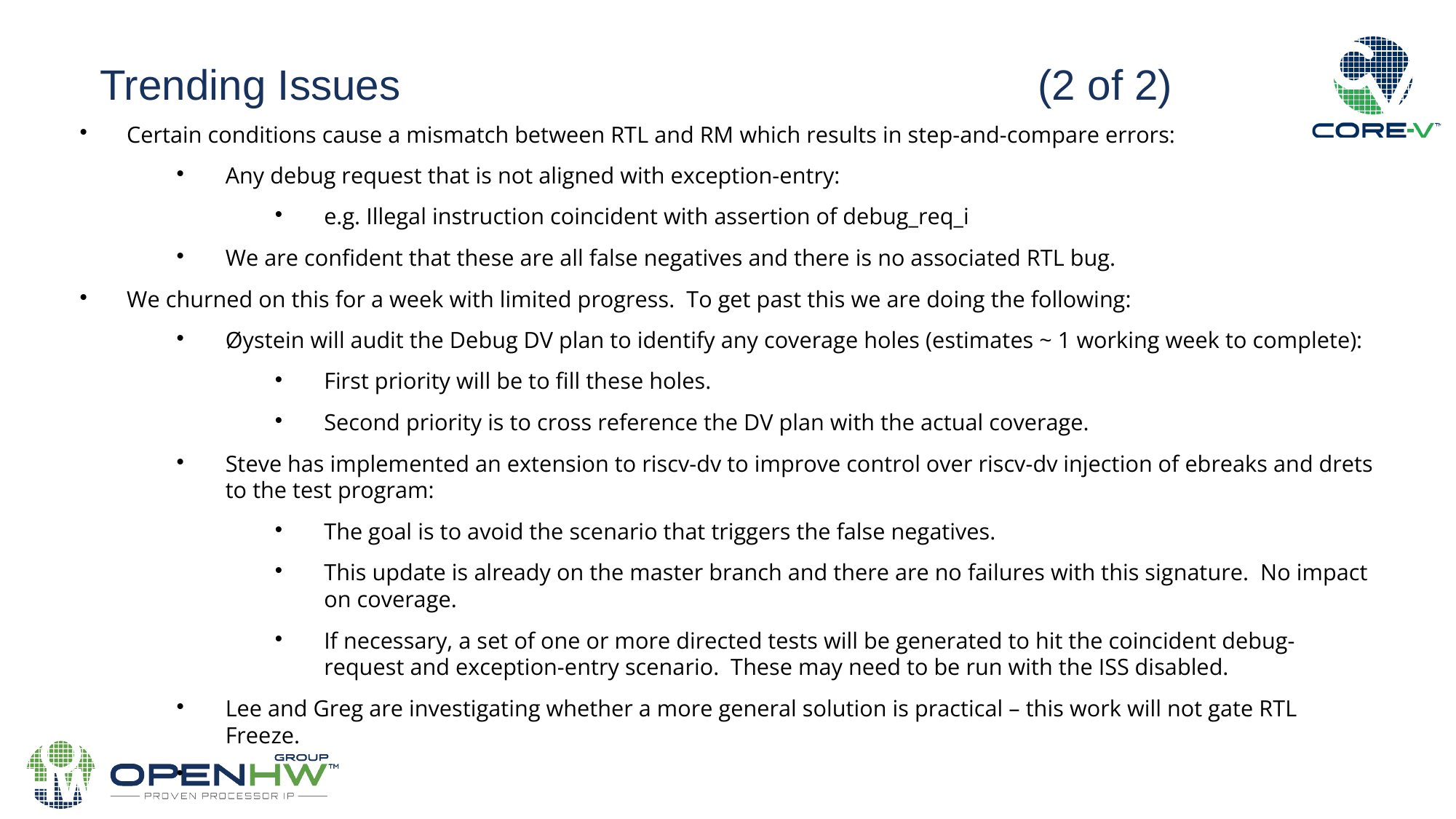

Trending Issues                                                      (2 of 2)
Certain conditions cause a mismatch between RTL and RM which results in step-and-compare errors:
Any debug request that is not aligned with exception-entry:
e.g. Illegal instruction coincident with assertion of debug_req_i
We are confident that these are all false negatives and there is no associated RTL bug.
We churned on this for a week with limited progress.  To get past this we are doing the following:
Øystein will audit the Debug DV plan to identify any coverage holes (estimates ~ 1 working week to complete):
First priority will be to fill these holes.
Second priority is to cross reference the DV plan with the actual coverage.
Steve has implemented an extension to riscv-dv to improve control over riscv-dv injection of ebreaks and drets to the test program:
The goal is to avoid the scenario that triggers the false negatives.
This update is already on the master branch and there are no failures with this signature.  No impact on coverage.
If necessary, a set of one or more directed tests will be generated to hit the coincident debug-request and exception-entry scenario.  These may need to be run with the ISS disabled.
Lee and Greg are investigating whether a more general solution is practical – this work will not gate RTL Freeze.